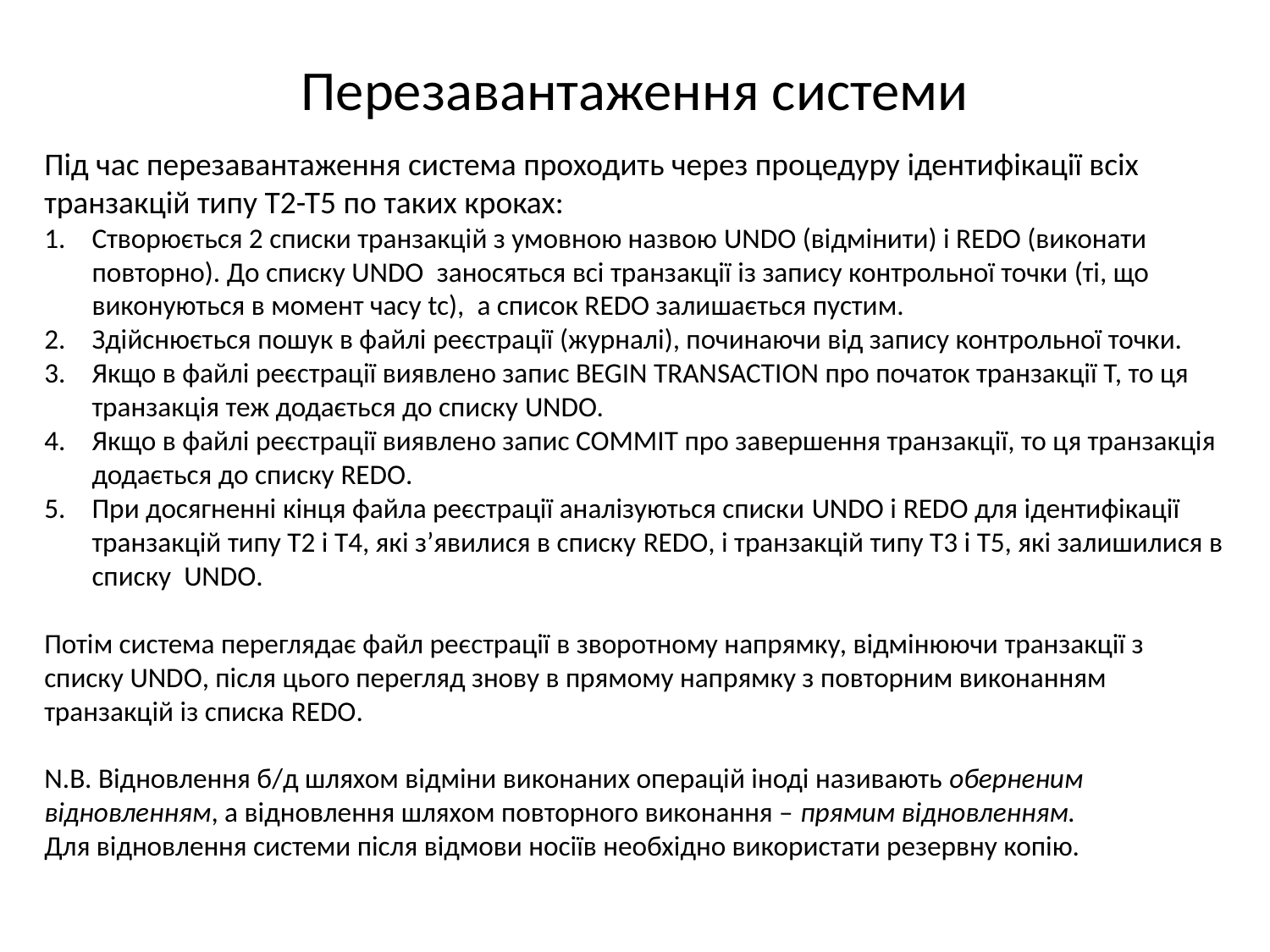

# Перезавантаження системи
Під час перезавантаження система проходить через процедуру ідентифікації всіх транзакцій типу Т2-Т5 по таких кроках:
Створюється 2 списки транзакцій з умовною назвою UNDO (відмінити) і REDO (виконати повторно). До списку UNDO  заносяться всі транзакції із запису контрольної точки (ті, що виконуються в момент часу tc),  а список REDO залишається пустим.
Здійснюється пошук в файлі реєстрації (журналі), починаючи від запису контрольної точки.
Якщо в файлі реєстрації виявлено запис BEGIN TRANSACTION про початок транзакції Т, то ця транзакція теж додається до списку UNDO.
Якщо в файлі реєстрації виявлено запис COMMIT про завершення транзакції, то ця транзакція додається до списку REDO.
При досягненні кінця файла реєстрації аналізуються списки UNDO і REDO для ідентифікації транзакцій типу Т2 і Т4, які з’явилися в списку REDO, і транзакцій типу Т3 і Т5, які залишилися в списку  UNDO.

Потім система переглядає файл реєстрації в зворотному напрямку, відмінюючи транзакції з списку UNDO, після цього перегляд знову в прямому напрямку з повторним виконанням транзакцій із списка REDO.

N.B. Відновлення б/д шляхом відміни виконаних операцій іноді називають оберненим відновленням, а відновлення шляхом повторного виконання – прямим відновленням.
Для відновлення системи після відмови носіїв необхідно використати резервну копію.